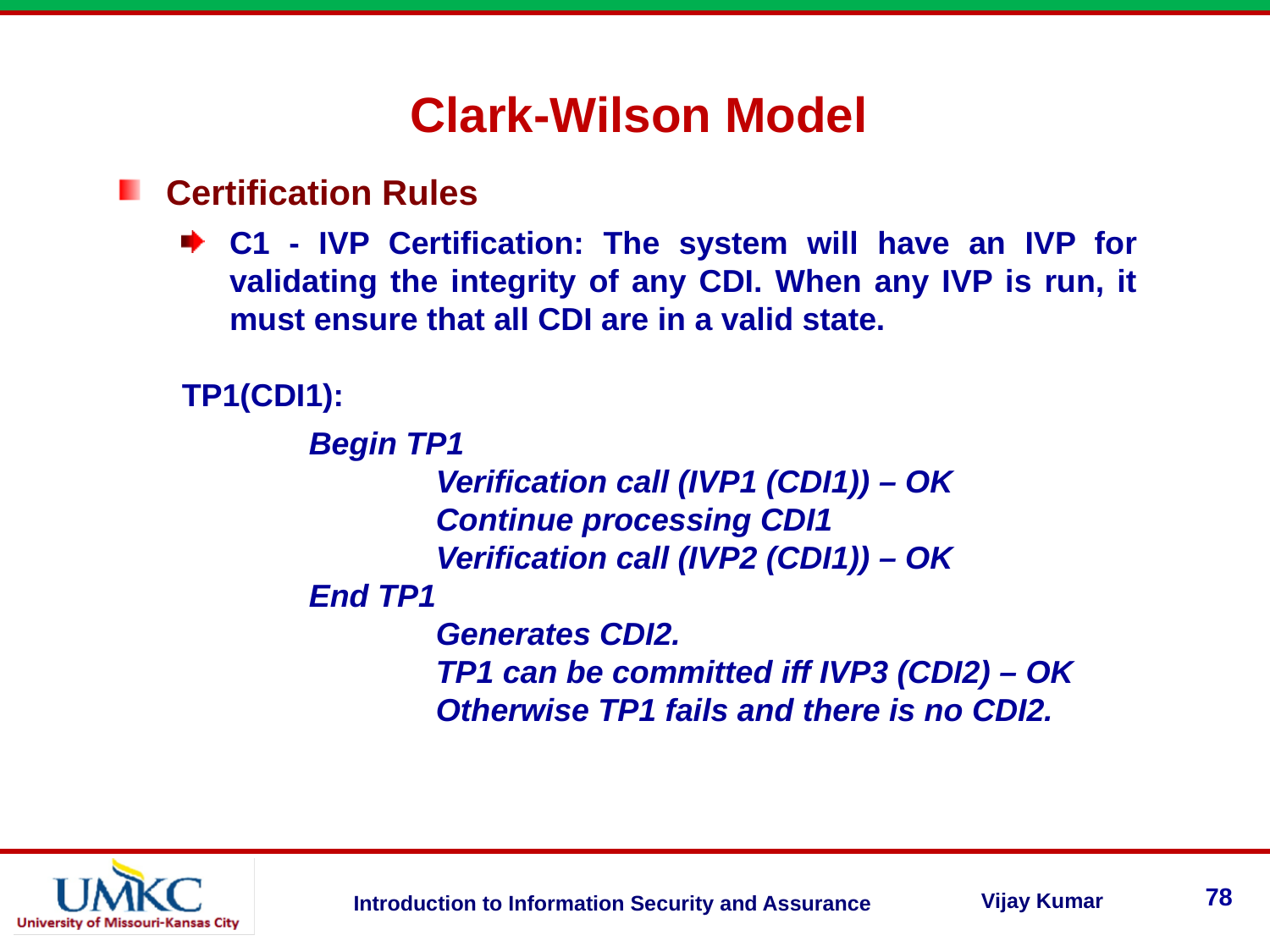

Clark-Wilson Model
Certification Rules
C1 - IVP Certification: The system will have an IVP for validating the integrity of any CDI. When any IVP is run, it must ensure that all CDI are in a valid state.

TP1(CDI1):
	Begin TP1
		Verification call (IVP1 (CDI1)) – OK
		Continue processing CDI1
		Verification call (IVP2 (CDI1)) – OK
	End TP1
		Generates CDI2.
		TP1 can be committed iff IVP3 (CDI2) – OK
		Otherwise TP1 fails and there is no CDI2.
78